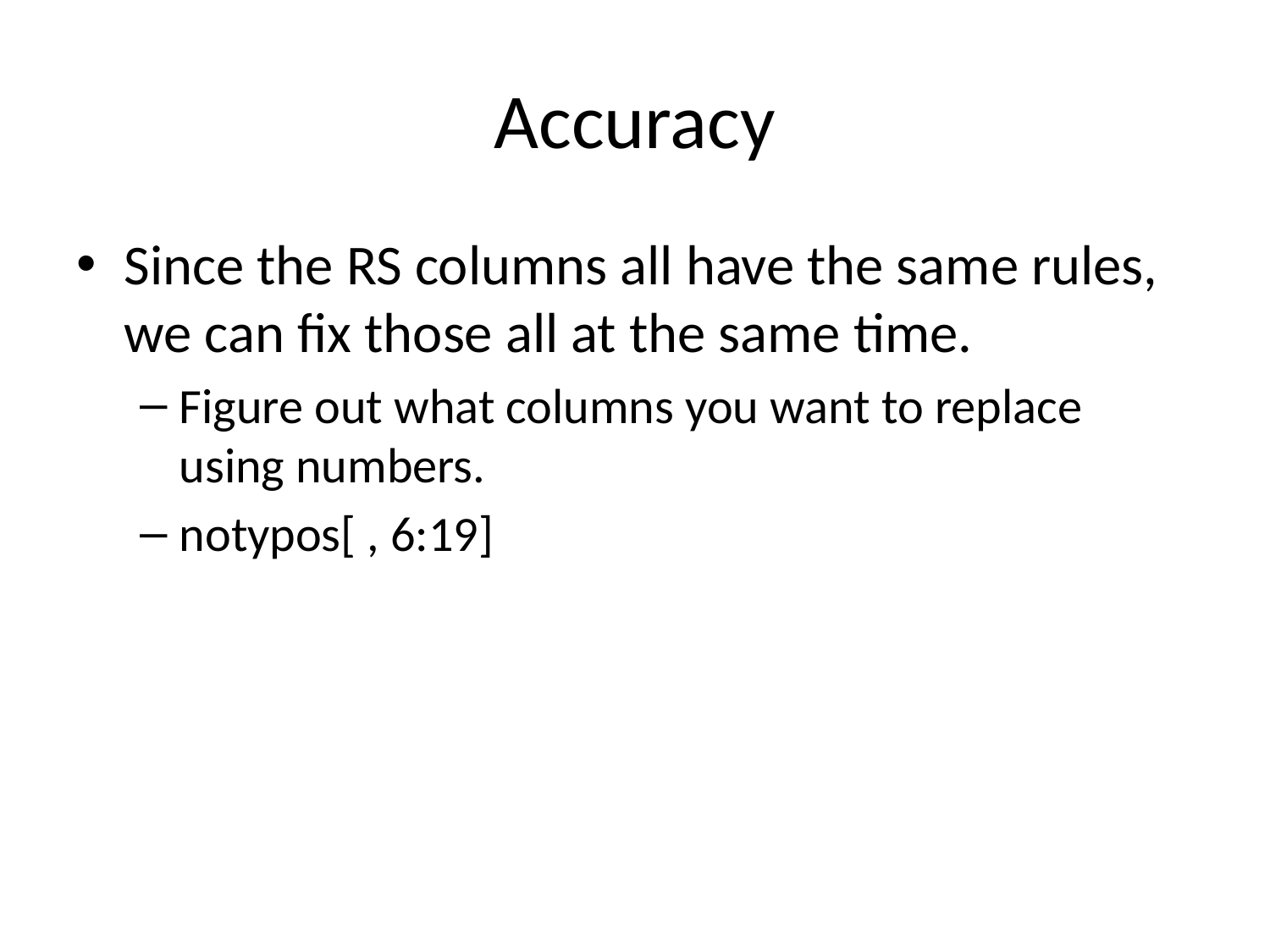

# Accuracy
Since the RS columns all have the same rules, we can fix those all at the same time.
Figure out what columns you want to replace using numbers.
notypos[ , 6:19]